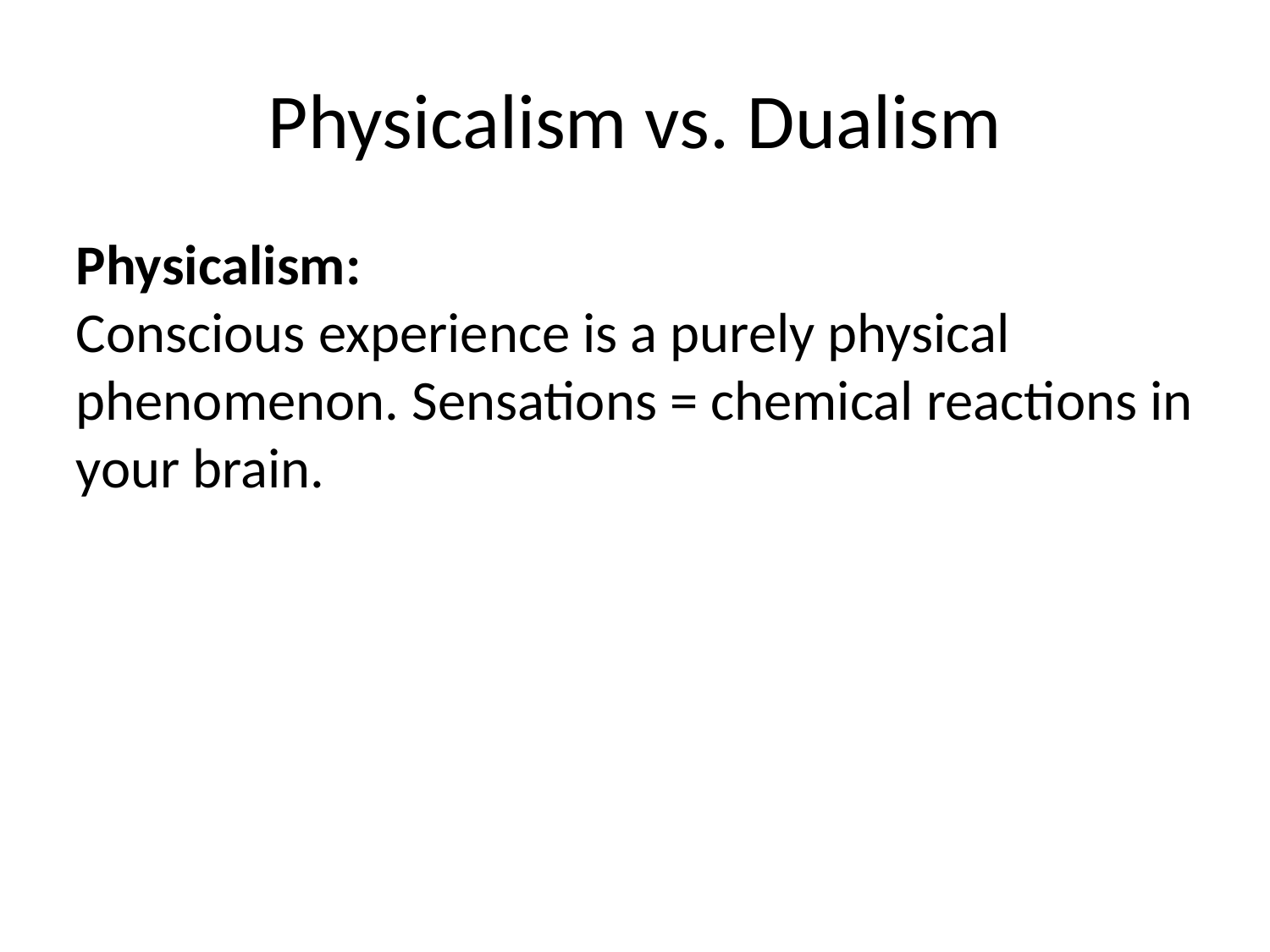

Physicalism vs. Dualism
Physicalism:
Conscious experience is a purely physical phenomenon. Sensations = chemical reactions in your brain.
Dualism:
Conscious experience is not a purely physical phenomenon. Sensations are caused by, but not identical with, chemical reactions in your brain.